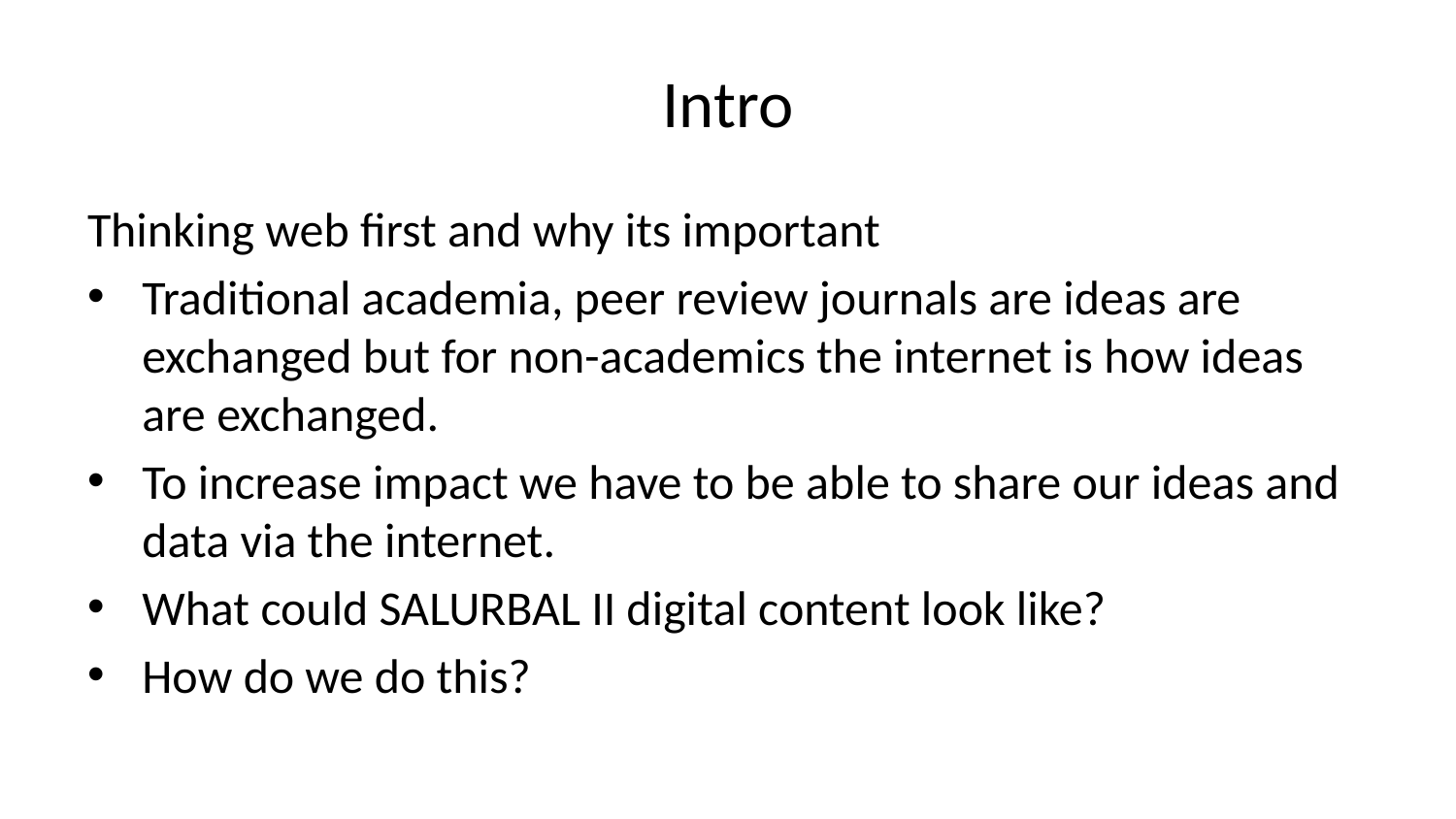

# Intro
Thinking web first and why its important
Traditional academia, peer review journals are ideas are exchanged but for non-academics the internet is how ideas are exchanged.
To increase impact we have to be able to share our ideas and data via the internet.
What could SALURBAL II digital content look like?
How do we do this?